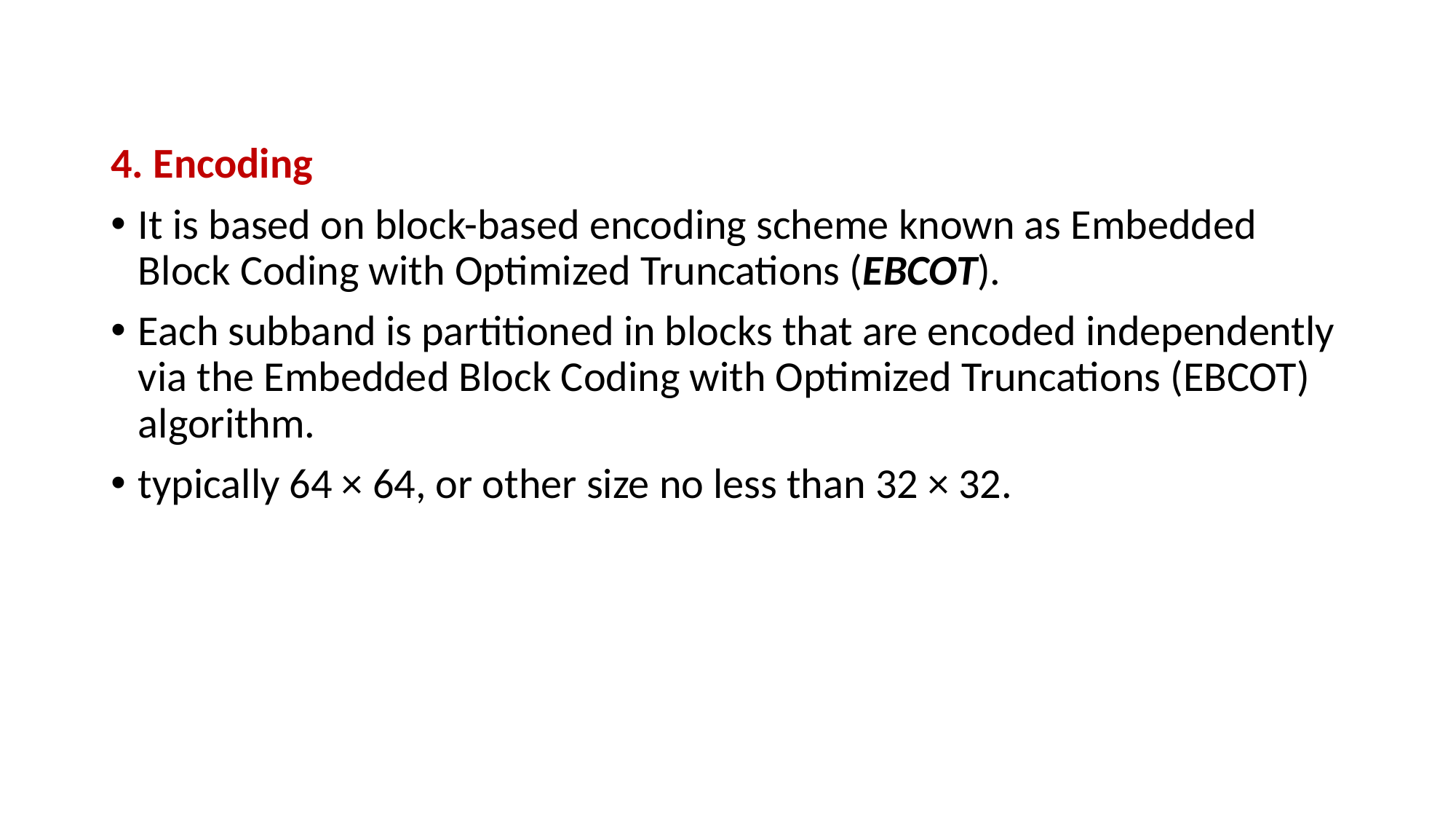

4. Encoding
It is based on block-based encoding scheme known as Embedded Block Coding with Optimized Truncations (EBCOT).
Each subband is partitioned in blocks that are encoded independently via the Embedded Block Coding with Optimized Truncations (EBCOT) algorithm.
typically 64 × 64, or other size no less than 32 × 32.